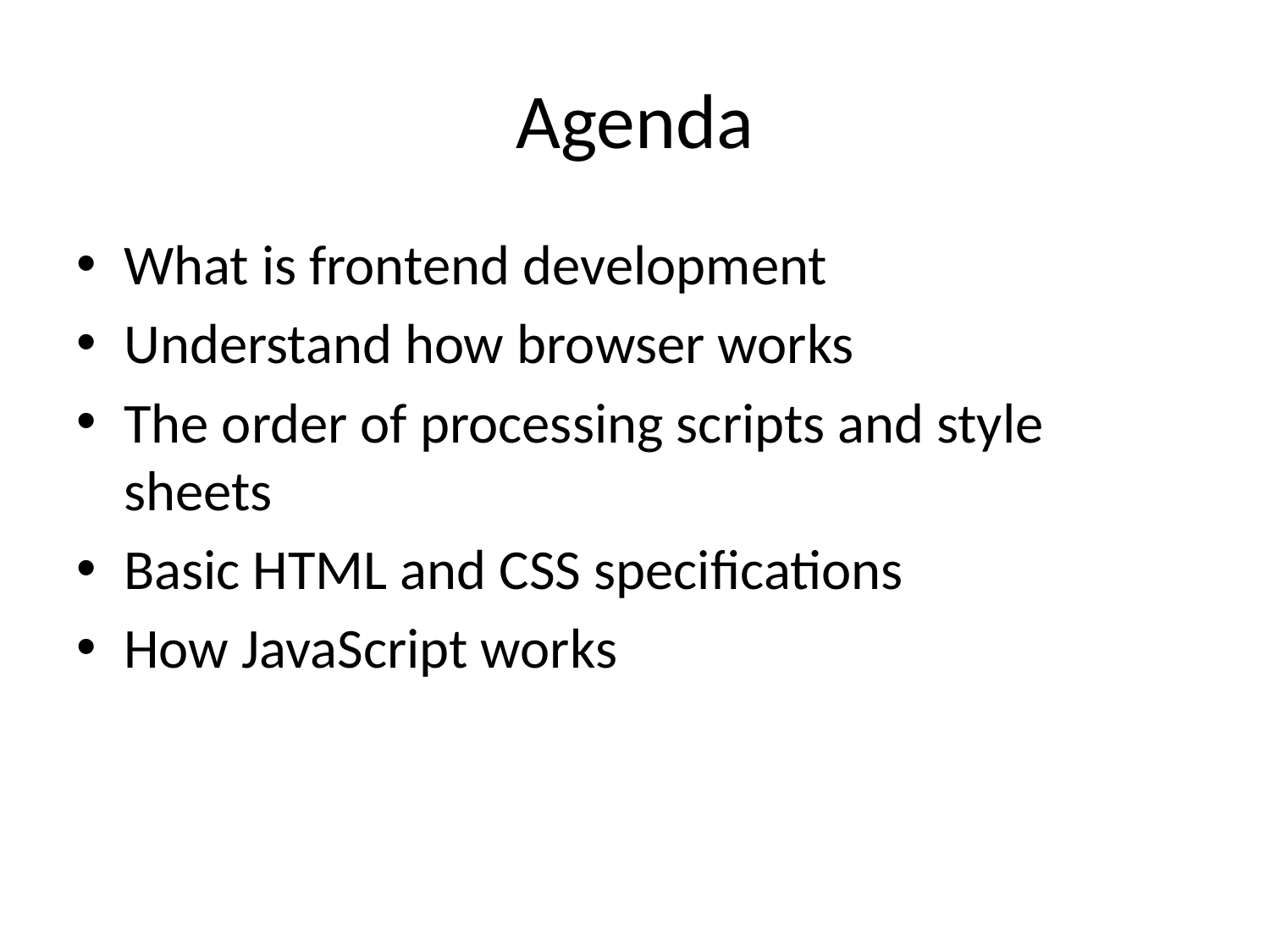

# Agenda
What is frontend development
Understand how browser works
The order of processing scripts and style sheets
Basic HTML and CSS specifications
How JavaScript works